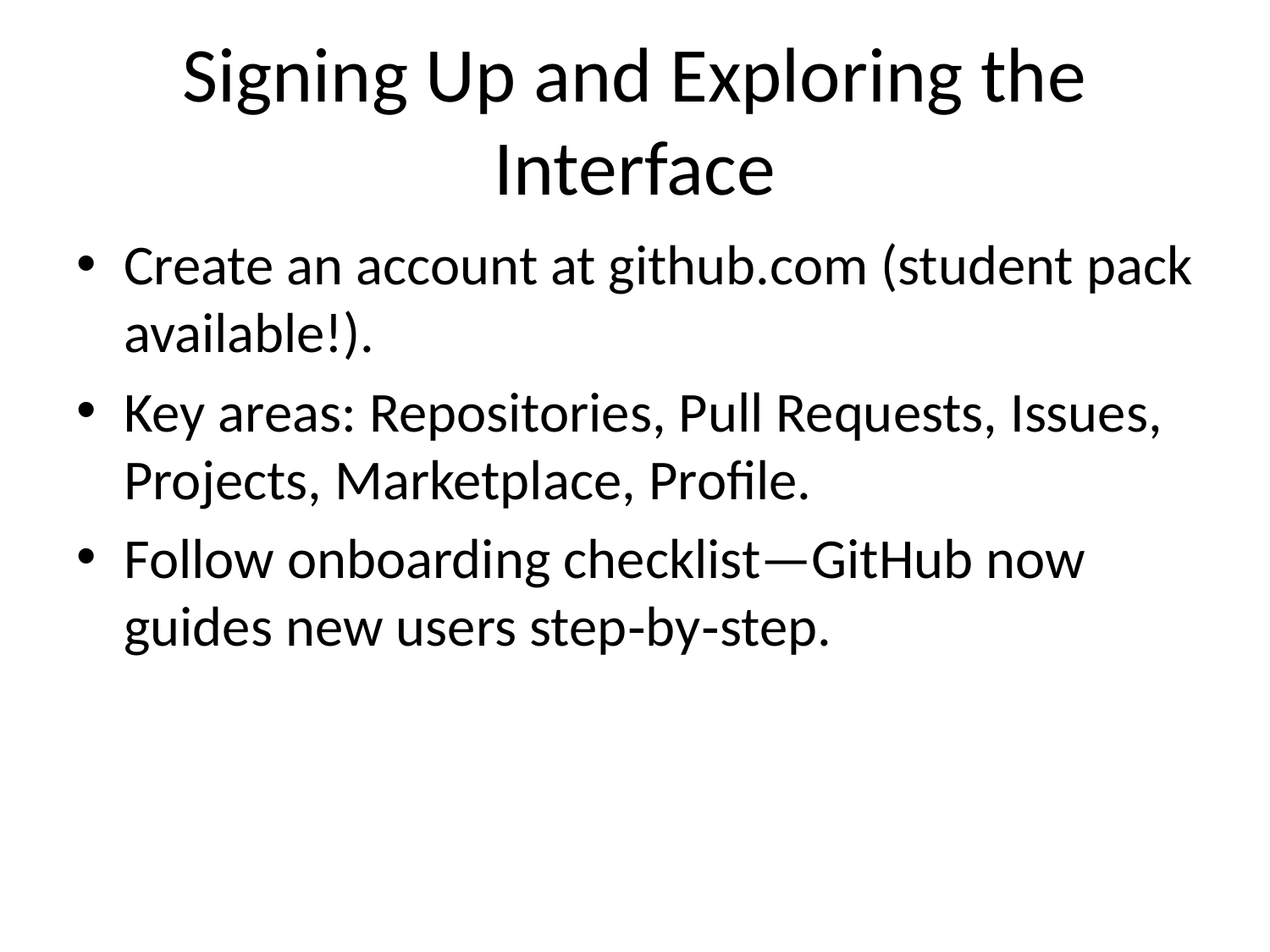

# Signing Up and Exploring the Interface
Create an account at github.com (student pack available!).
Key areas: Repositories, Pull Requests, Issues, Projects, Marketplace, Profile.
Follow onboarding checklist—GitHub now guides new users step‑by‑step.